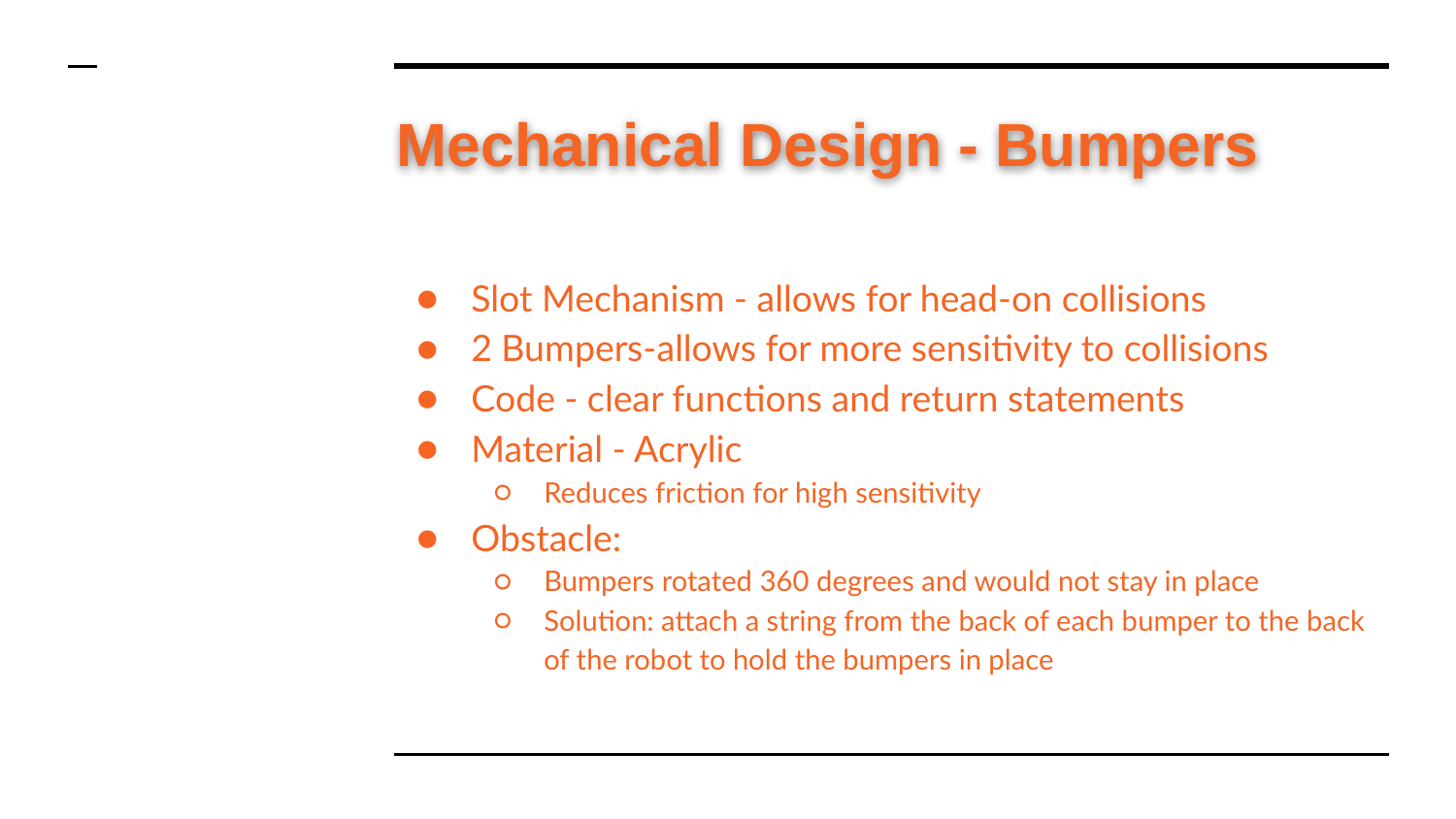

# Mechanical Design - Bumpers

Slot Mechanism - allows for head-on collisions
2 Bumpers-allows for more sensitivity to collisions
Code - clear functions and return statements
Material - Acrylic
Reduces friction for high sensitivity
Obstacle:
Bumpers rotated 360 degrees and would not stay in place
Solution: attach a string from the back of each bumper to the back of the robot to hold the bumpers in place